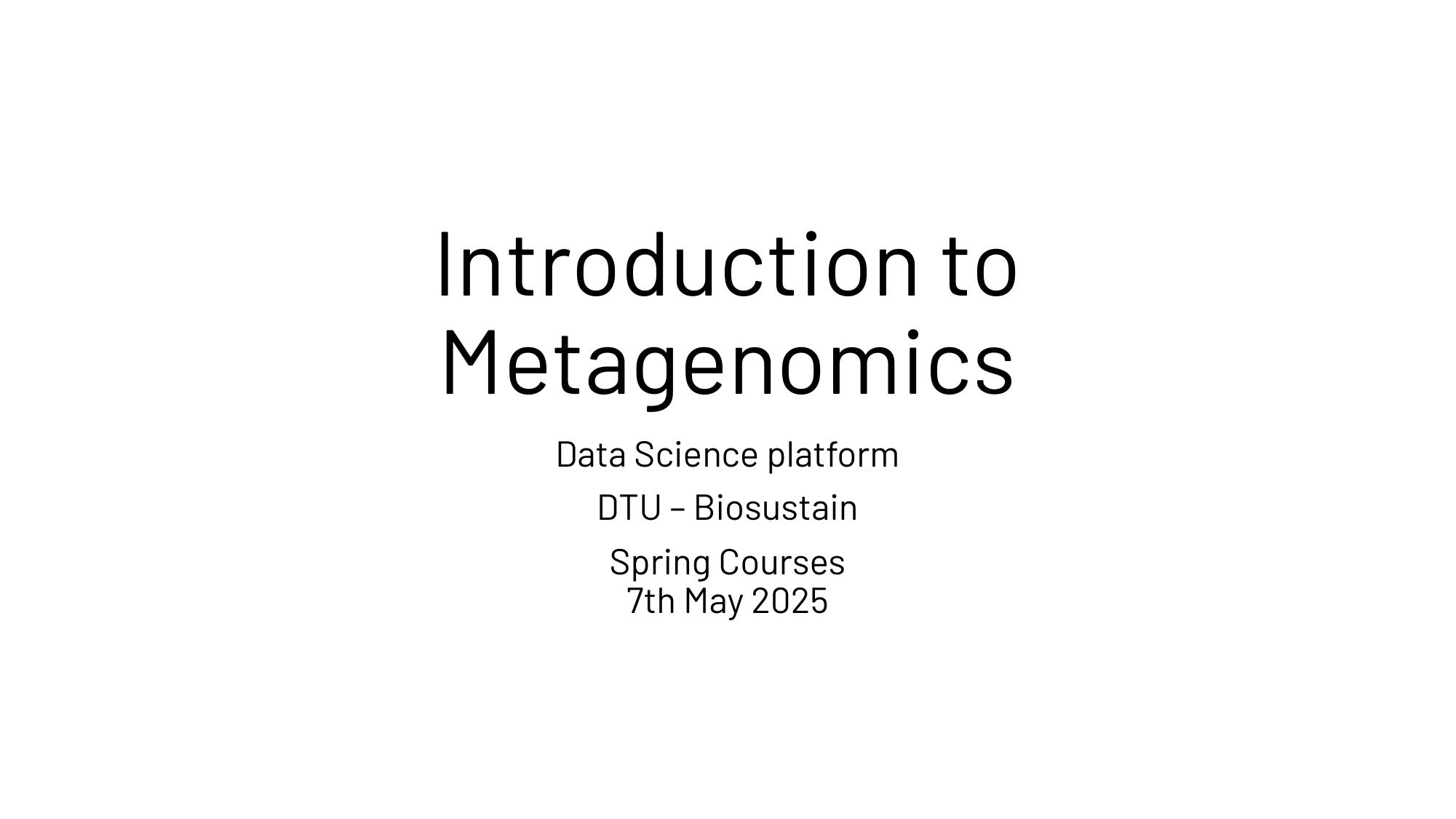

# Introduction to Metagenomics
Data Science platform
DTU – Biosustain
Spring Courses
7th May 2025